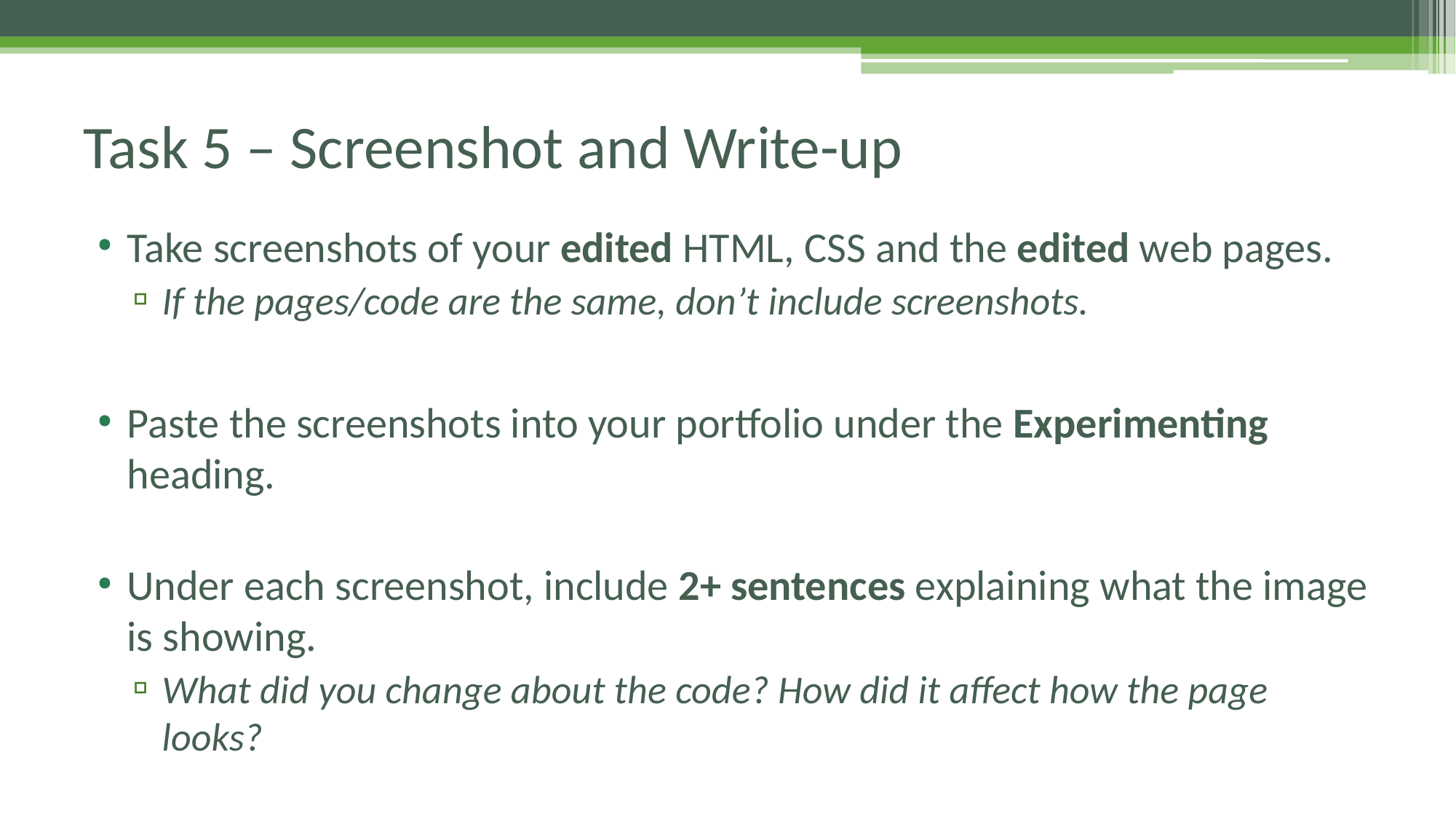

# Task 5 – Screenshot and Write-up
Take screenshots of your edited HTML, CSS and the edited web pages.
If the pages/code are the same, don’t include screenshots.

Paste the screenshots into your portfolio under the Experimenting heading.

Under each screenshot, include 2+ sentences explaining what the image is showing.
What did you change about the code? How did it affect how the page looks?